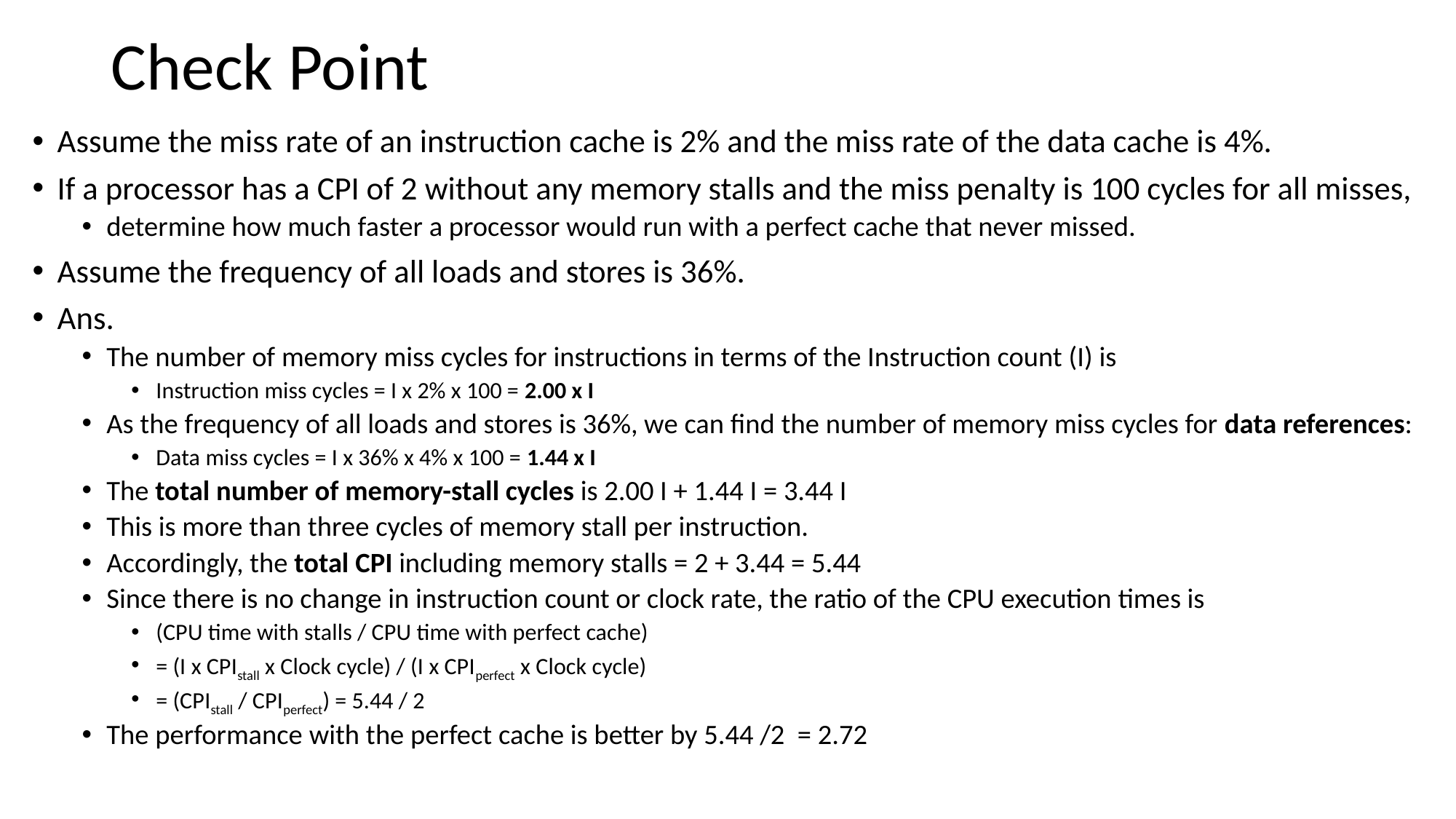

# Check Point
Assume the miss rate of an instruction cache is 2% and the miss rate of the data cache is 4%.
If a processor has a CPI of 2 without any memory stalls and the miss penalty is 100 cycles for all misses,
determine how much faster a processor would run with a perfect cache that never missed.
Assume the frequency of all loads and stores is 36%.
Ans.
The number of memory miss cycles for instructions in terms of the Instruction count (I) is
Instruction miss cycles = I x 2% x 100 = 2.00 x I
As the frequency of all loads and stores is 36%, we can find the number of memory miss cycles for data references:
Data miss cycles = I x 36% x 4% x 100 = 1.44 x I
The total number of memory-stall cycles is 2.00 I + 1.44 I = 3.44 I
This is more than three cycles of memory stall per instruction.
Accordingly, the total CPI including memory stalls = 2 + 3.44 = 5.44
Since there is no change in instruction count or clock rate, the ratio of the CPU execution times is
(CPU time with stalls / CPU time with perfect cache)
= (I x CPIstall x Clock cycle) / (I x CPIperfect x Clock cycle)
= (CPIstall / CPIperfect) = 5.44 / 2
The performance with the perfect cache is better by 5.44 /2  = 2.72